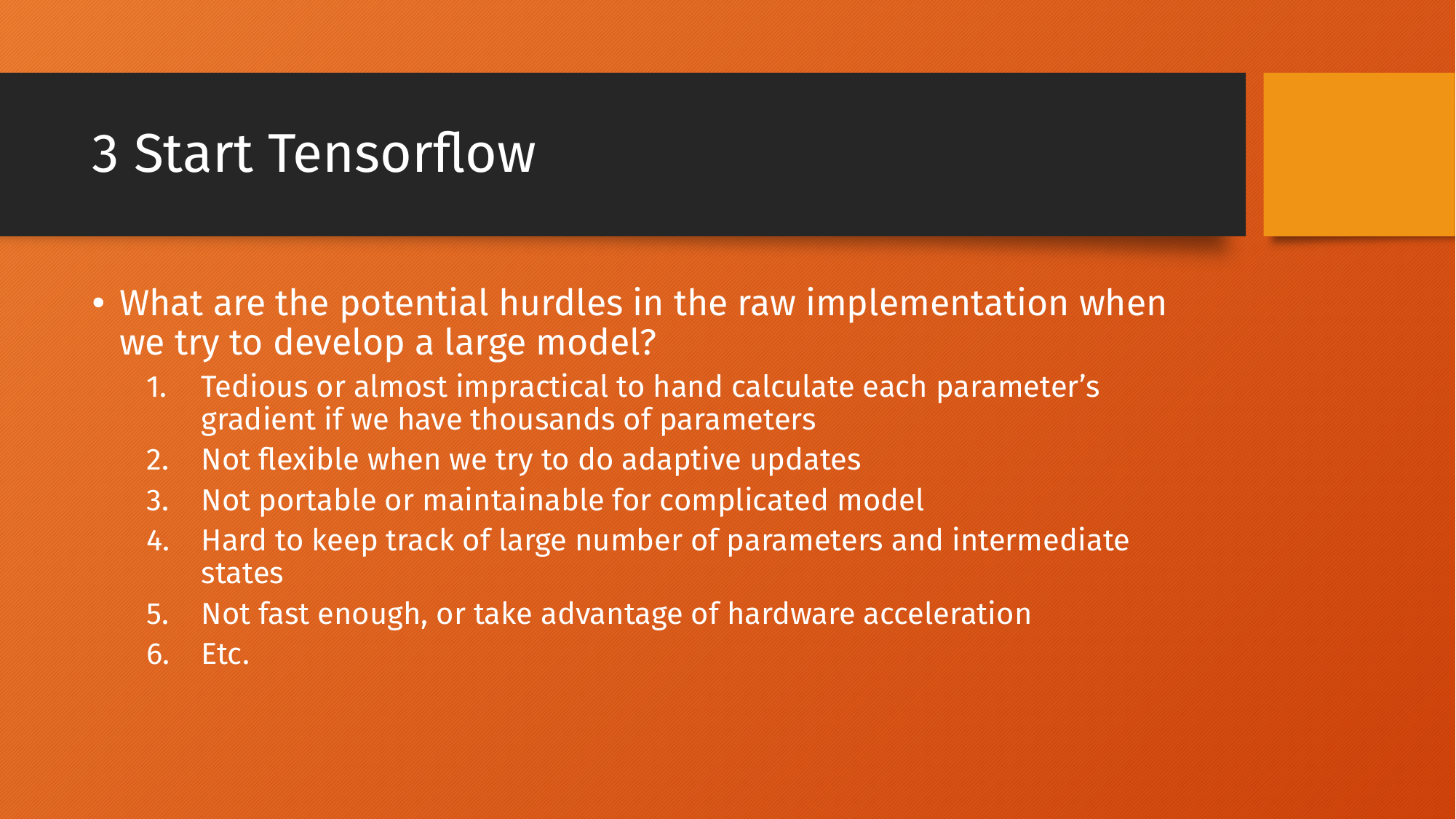

# 3 Start Tensorflow
What are the potential hurdles in the raw implementation when we try to develop a large model?
Tedious or almost impractical to hand calculate each parameter’s gradient if we have thousands of parameters
Not flexible when we try to do adaptive updates
Not portable or maintainable for complicated model
Hard to keep track of large number of parameters and intermediate states
Not fast enough, or take advantage of hardware acceleration
Etc.